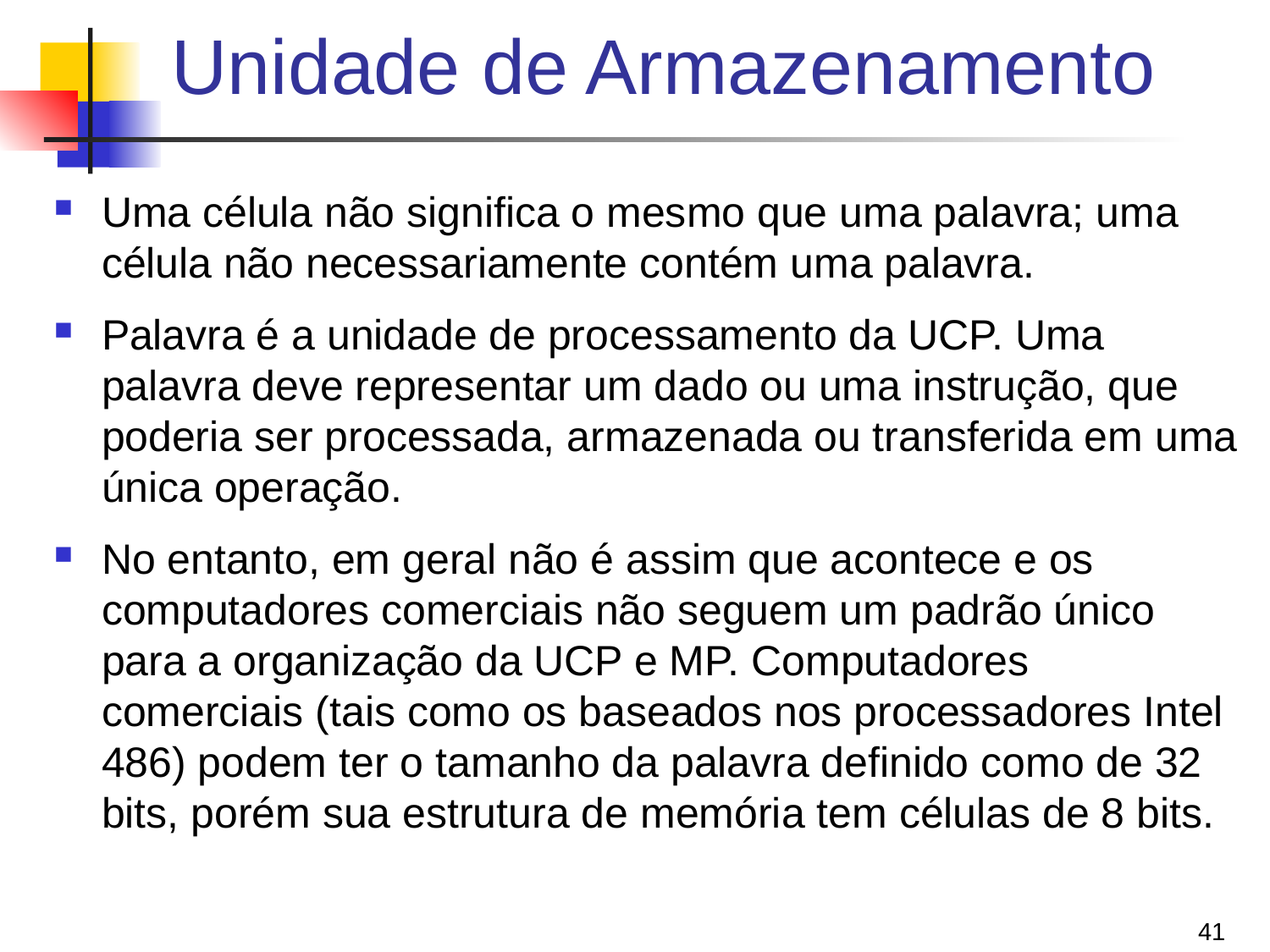

# Unidade de Armazenamento
Uma célula não significa o mesmo que uma palavra; uma célula não necessariamente contém uma palavra.
Palavra é a unidade de processamento da UCP. Uma palavra deve representar um dado ou uma instrução, que poderia ser processada, armazenada ou transferida em uma única operação.
No entanto, em geral não é assim que acontece e os computadores comerciais não seguem um padrão único para a organização da UCP e MP. Computadores comerciais (tais como os baseados nos processadores Intel 486) podem ter o tamanho da palavra definido como de 32 bits, porém sua estrutura de memória tem células de 8 bits.
41